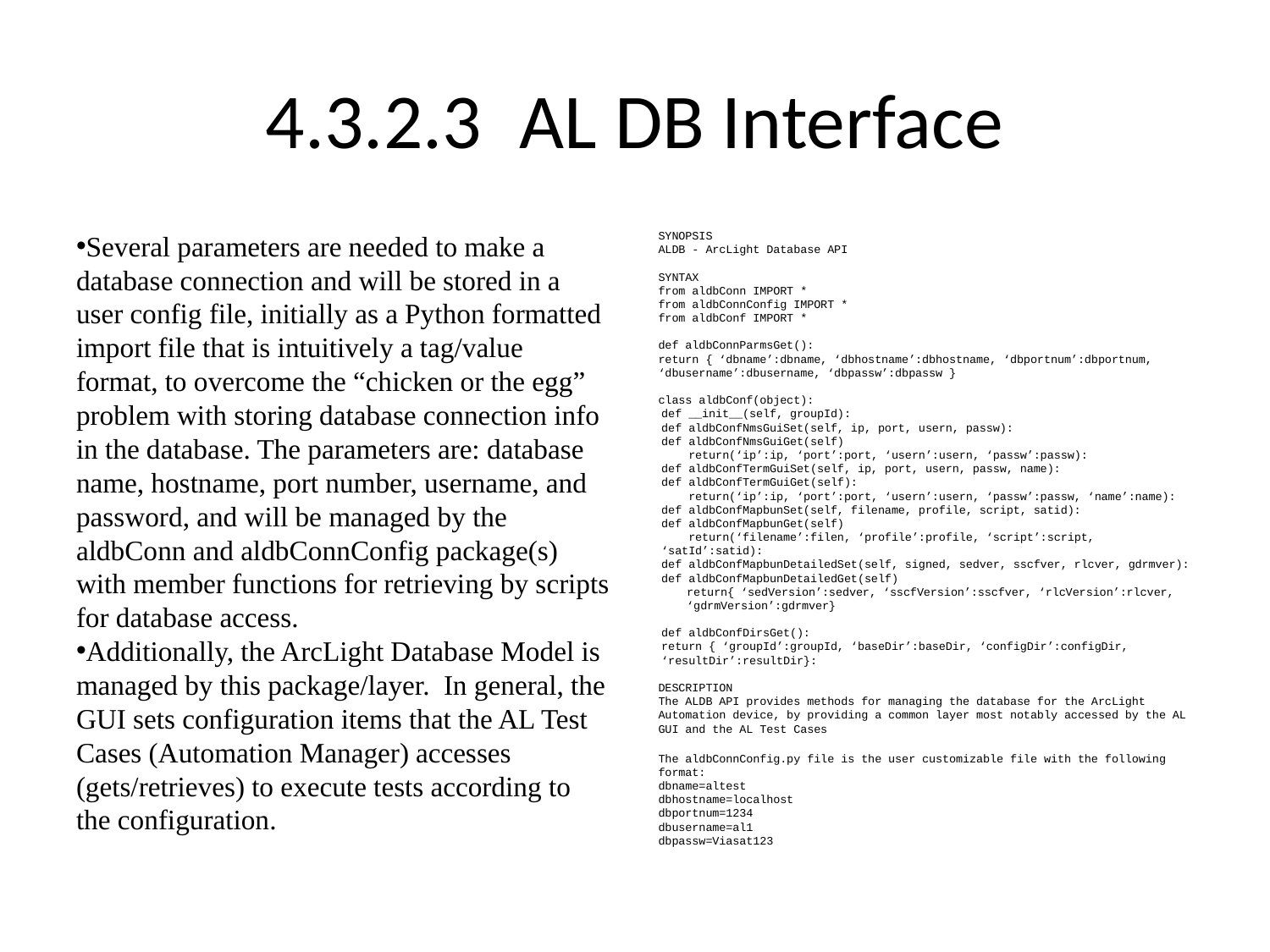

# 4.3.2.3	AL DB Interface
Several parameters are needed to make a database connection and will be stored in a user config file, initially as a Python formatted import file that is intuitively a tag/value format, to overcome the “chicken or the egg” problem with storing database connection info in the database. The parameters are: database name, hostname, port number, username, and password, and will be managed by the aldbConn and aldbConnConfig package(s) with member functions for retrieving by scripts for database access.
Additionally, the ArcLight Database Model is managed by this package/layer.  In general, the GUI sets configuration items that the AL Test Cases (Automation Manager) accesses (gets/retrieves) to execute tests according to the configuration.
SYNOPSIS
ALDB - ArcLight Database API

SYNTAX
from aldbConn IMPORT *
from aldbConnConfig IMPORT *
from aldbConf IMPORT *

def aldbConnParmsGet():
return { ‘dbname’:dbname, ‘dbhostname’:dbhostname, ‘dbportnum’:dbportnum, ‘dbusername’:dbusername, ‘dbpassw’:dbpassw }

class aldbConf(object):
def __init__(self, groupId):
def aldbConfNmsGuiSet(self, ip, port, usern, passw):
def aldbConfNmsGuiGet(self)
    return(‘ip’:ip, ‘port’:port, ‘usern’:usern, ‘passw’:passw):
def aldbConfTermGuiSet(self, ip, port, usern, passw, name):
def aldbConfTermGuiGet(self):
    return(‘ip’:ip, ‘port’:port, ‘usern’:usern, ‘passw’:passw, ‘name’:name):
def aldbConfMapbunSet(self, filename, profile, script, satid):
def aldbConfMapbunGet(self)
    return(‘filename’:filen, ‘profile’:profile, ‘script’:script, ‘satId’:satid):
def aldbConfMapbunDetailedSet(self, signed, sedver, sscfver, rlcver, gdrmver):
def aldbConfMapbunDetailedGet(self)
return{ ‘sedVersion’:sedver, ‘sscfVersion’:sscfver, ‘rlcVersion’:rlcver, ‘gdrmVersion’:gdrmver}

def aldbConfDirsGet():
return { ‘groupId’:groupId, ‘baseDir’:baseDir, ‘configDir’:configDir, ‘resultDir’:resultDir}:

DESCRIPTION
The ALDB API provides methods for managing the database for the ArcLight Automation device, by providing a common layer most notably accessed by the AL GUI and the AL Test Cases

The aldbConnConfig.py file is the user customizable file with the following format:
dbname=altest
dbhostname=localhost
dbportnum=1234
dbusername=al1
dbpassw=Viasat123